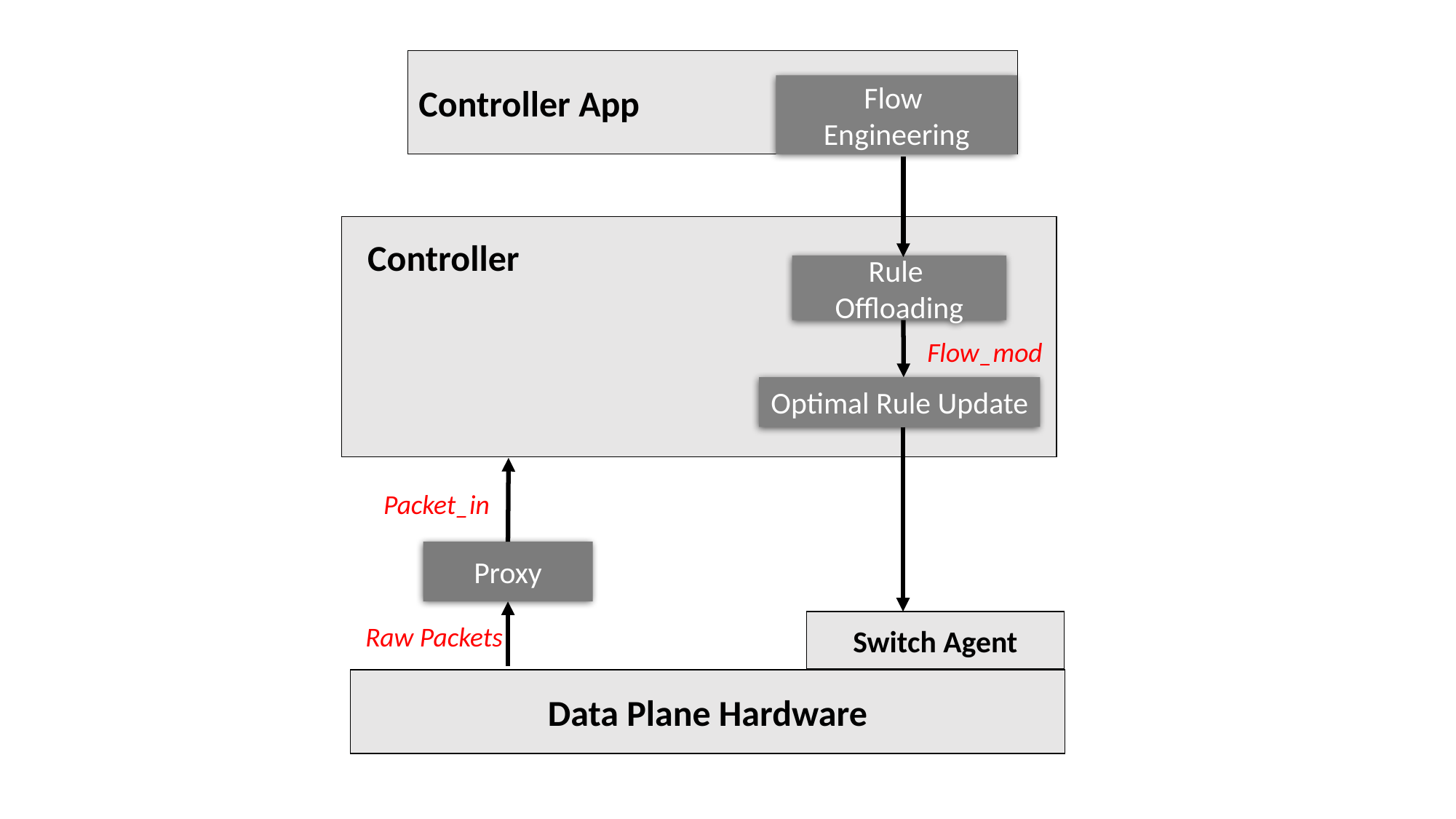

Controller App
Flow
Engineering

Controller
Rule
Offloading
Flow_mod
Optimal Rule Update
Packet_in
Proxy
Switch Agent
Raw Packets
Data Plane Hardware